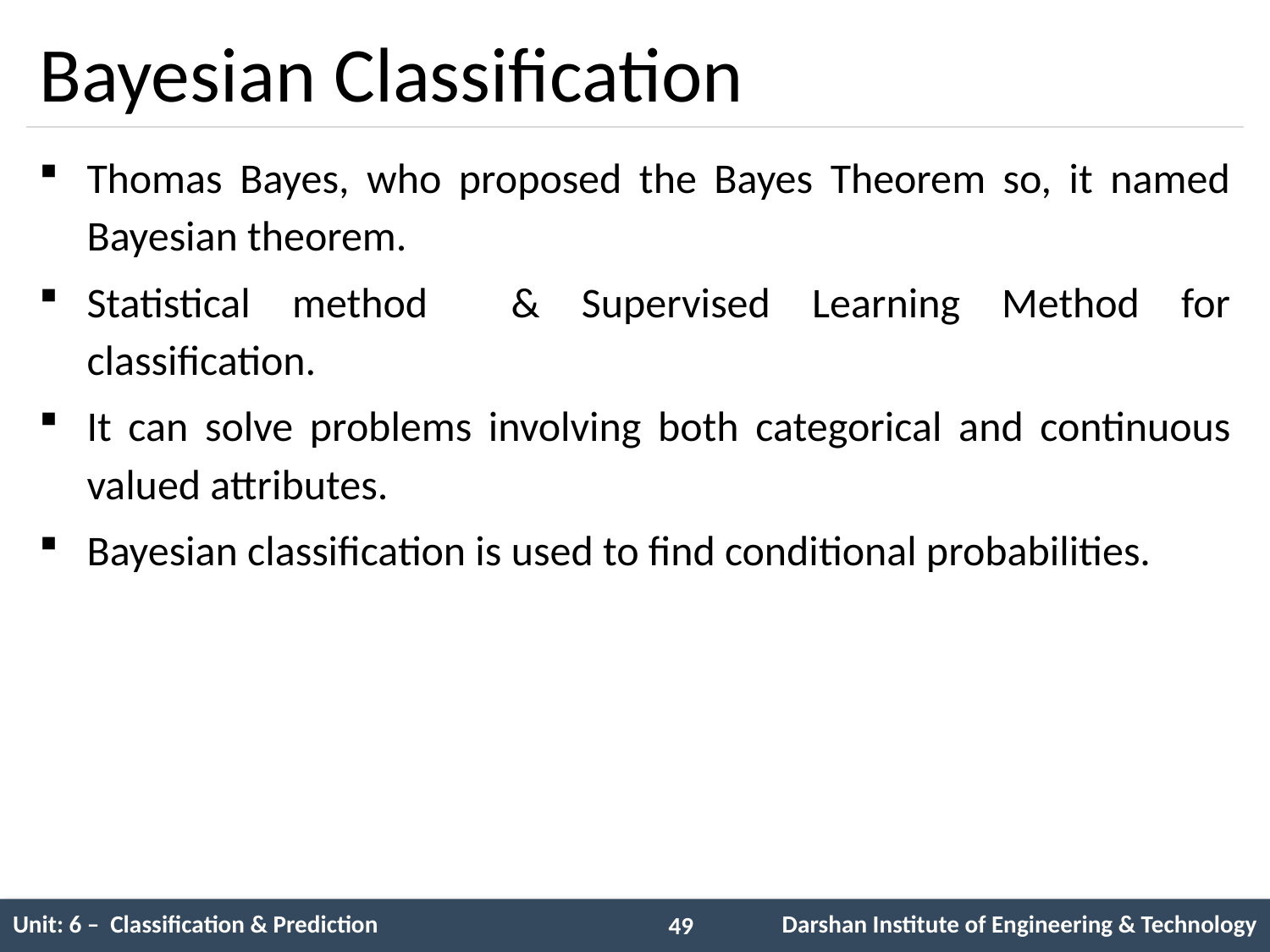

# Bayesian Classification
Thomas Bayes, who proposed the Bayes Theorem so, it named Bayesian theorem.
Statistical method  & Supervised Learning Method for classification.
It can solve problems involving both categorical and continuous valued attributes.
Bayesian classification is used to find conditional probabilities.